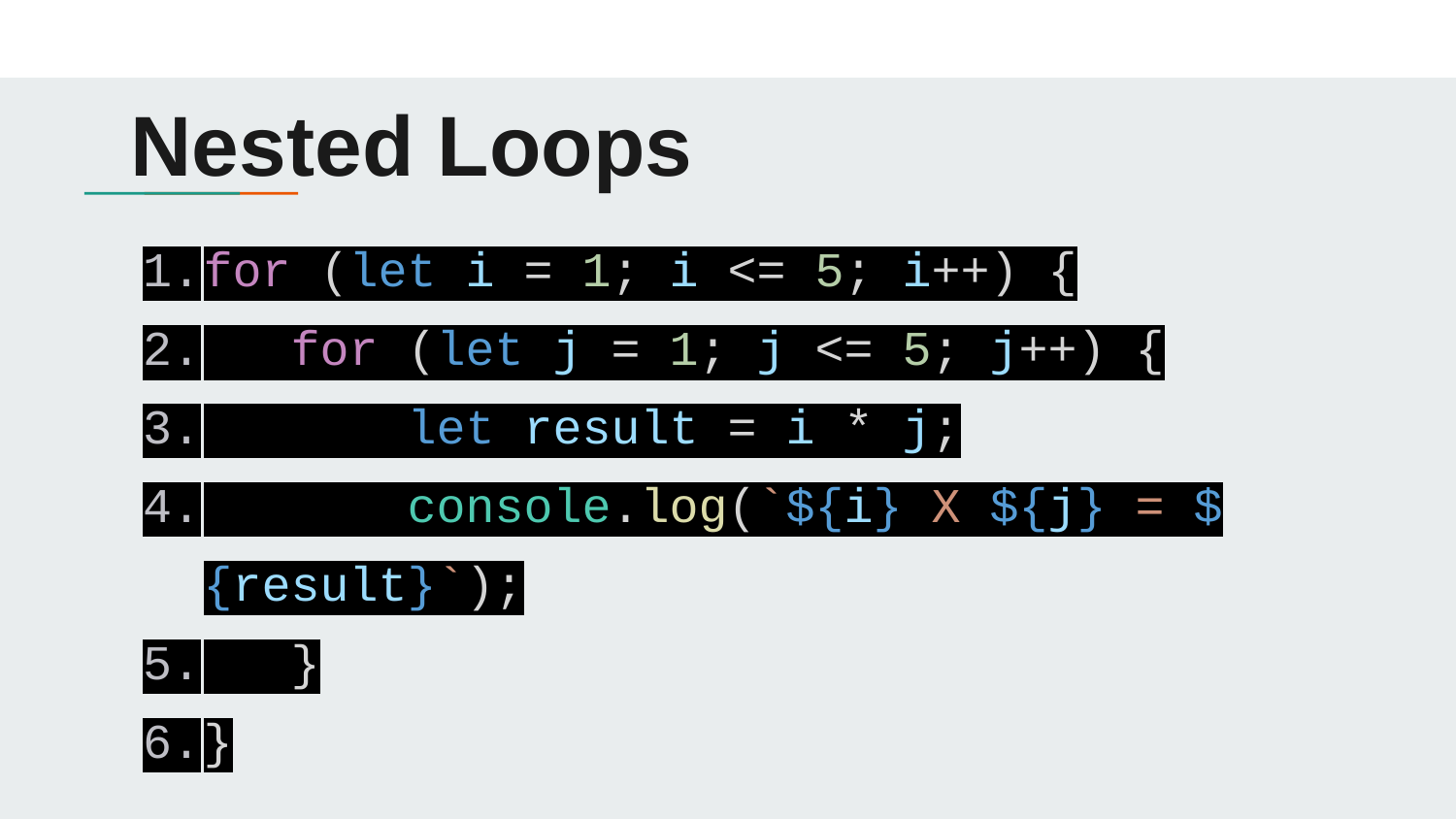

# Nested Loops

for (let i = 1; i <= 5; i++) {
   for (let j = 1; j <= 5; j++) {
       let result = i * j;
       console.log(`${i} X ${j} = ${result}`);
   }
}